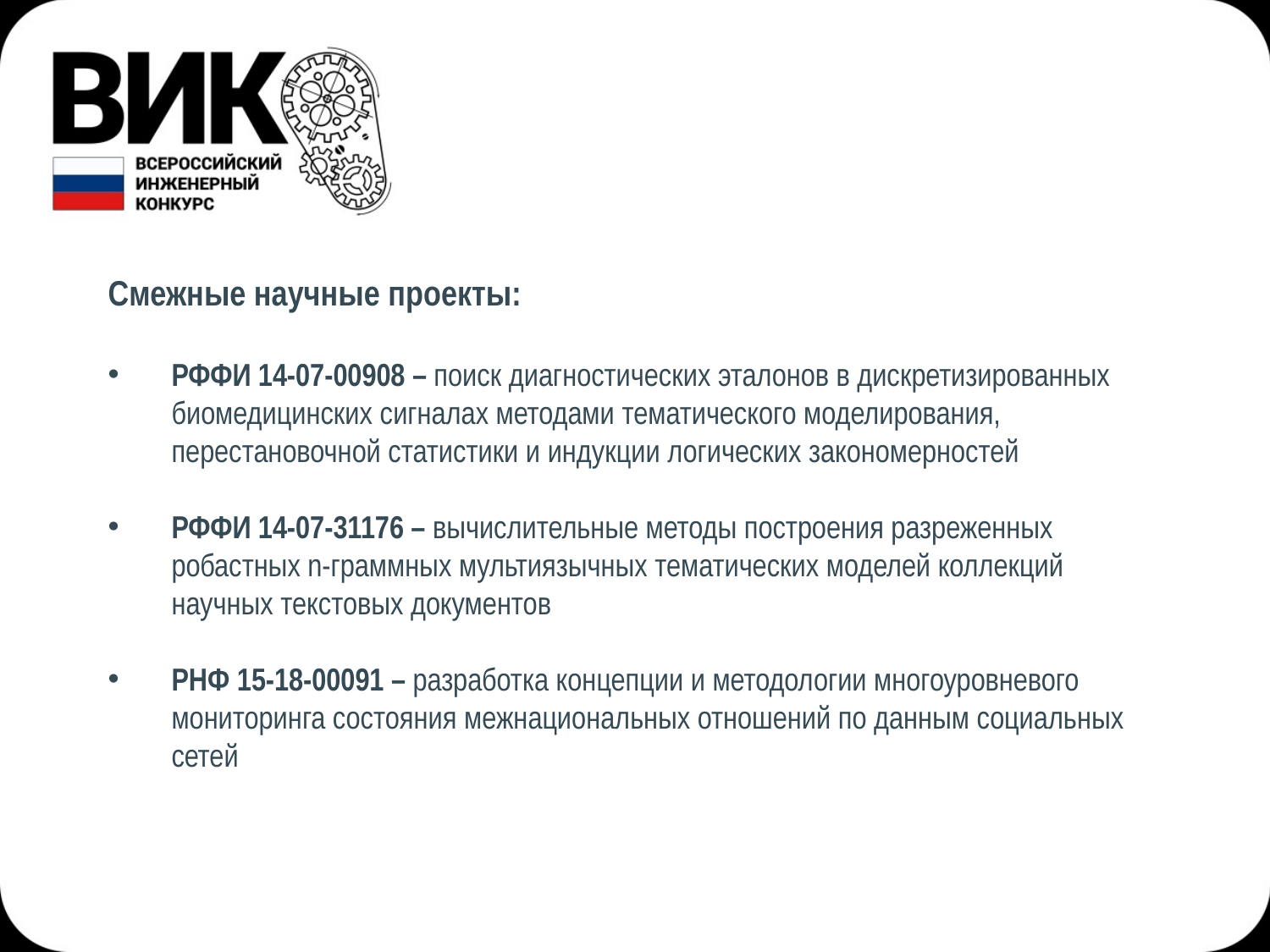

# Смежные научные проекты:
РФФИ 14-07-00908 – поиск диагностических эталонов в дискретизированных биомедицинских сигналах методами тематического моделирования, перестановочной статистики и индукции логических закономерностей

РФФИ 14-07-31176 – вычислительные методы построения разреженных робастных n-граммных мультиязычных тематических моделей коллекций научных текстовых документов

РНФ 15-18-00091 – разработка концепции и методологии многоуровневого мониторинга состояния межнациональных отношений по данным социальных сетей